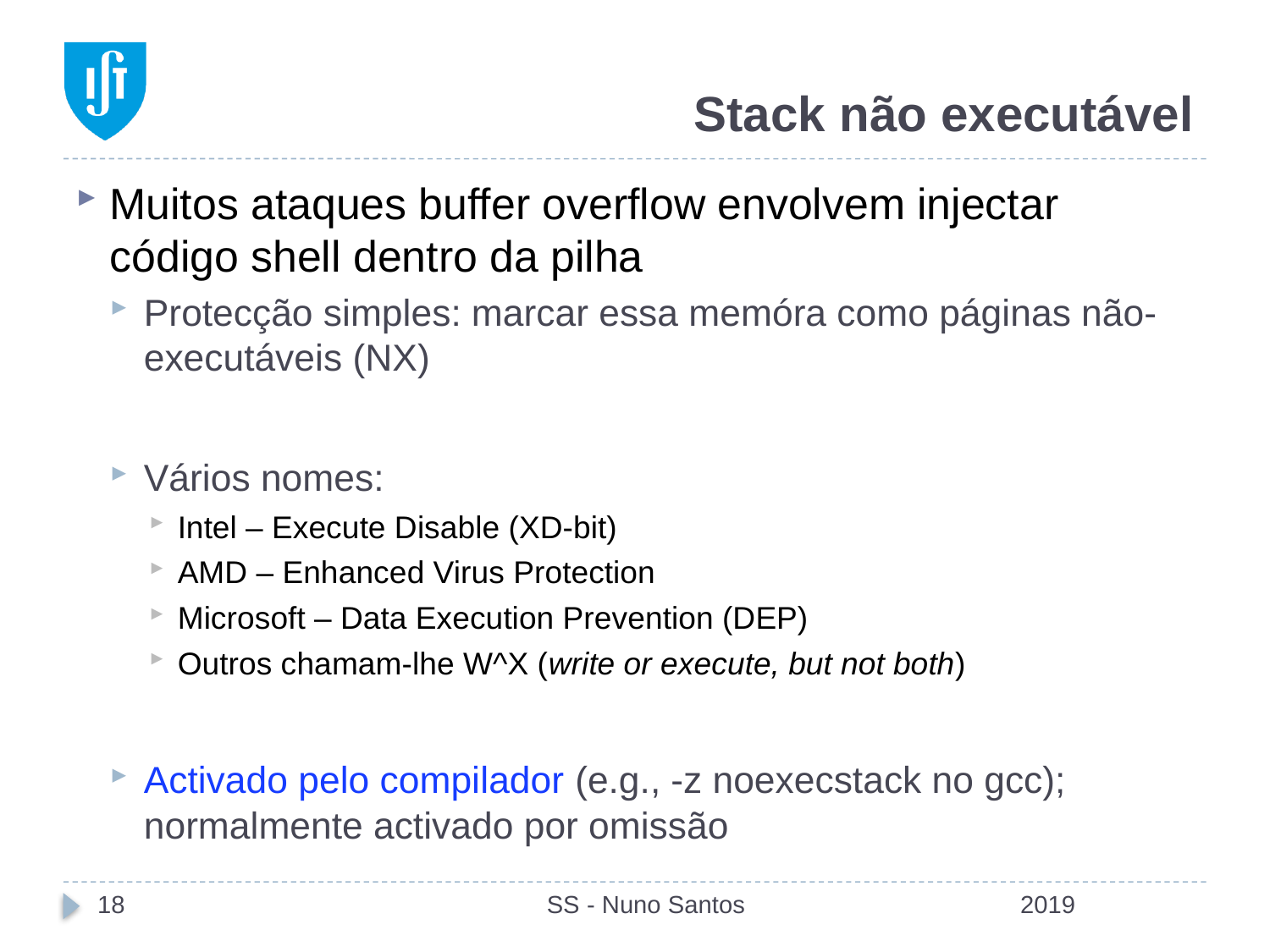

# Stack não executável
Muitos ataques buffer overflow envolvem injectar código shell dentro da pilha
Protecção simples: marcar essa memóra como páginas não-executáveis (NX)

Vários nomes:
Intel – Execute Disable (XD-bit)
AMD – Enhanced Virus Protection
Microsoft – Data Execution Prevention (DEP)
Outros chamam-lhe W^X (write or execute, but not both)

Activado pelo compilador (e.g., -z noexecstack no gcc); normalmente activado por omissão

18
SS - Nuno Santos
2019